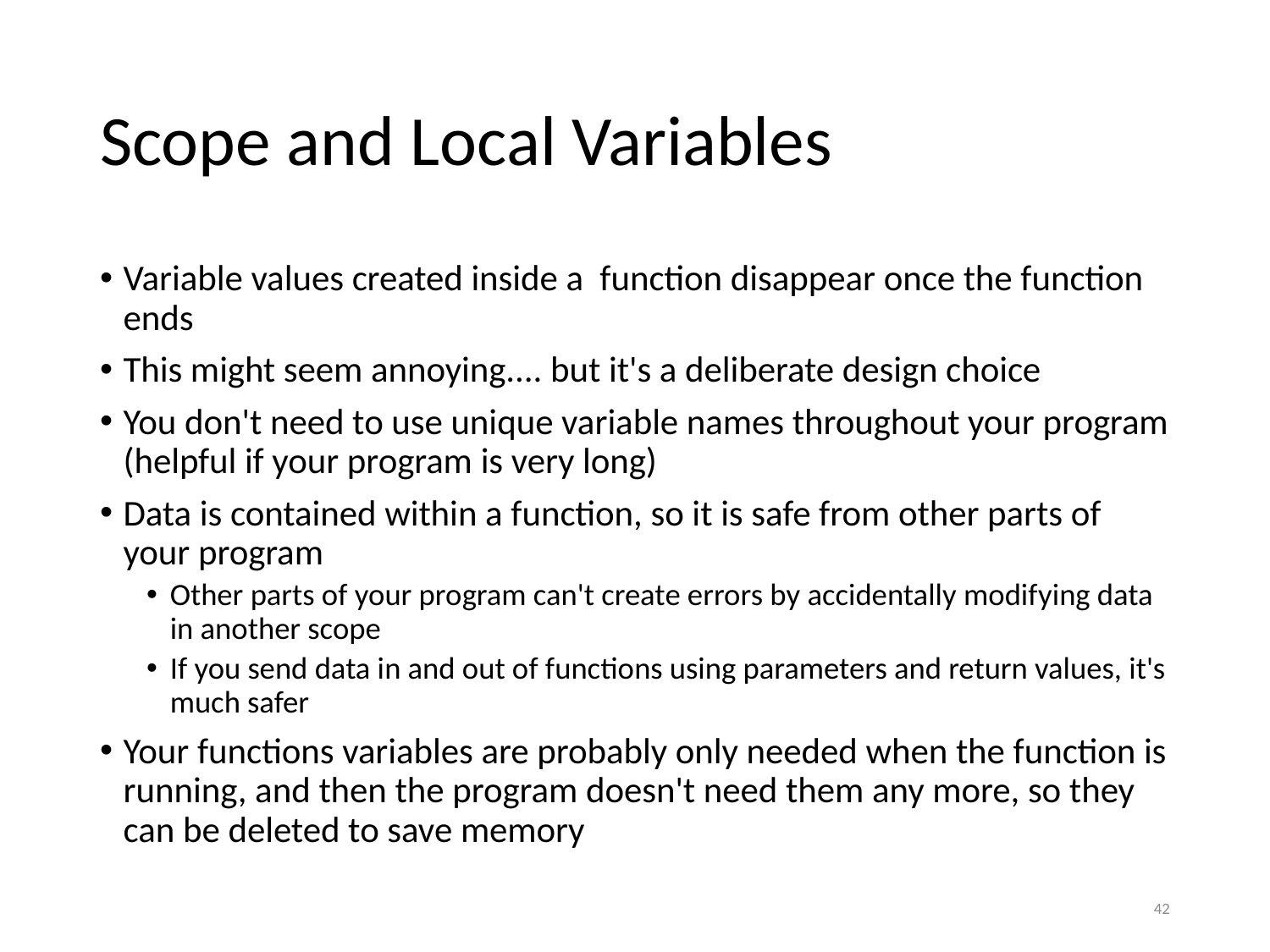

# Scope and Local Variables
Variable values created inside a  function disappear once the function ends
This might seem annoying.... but it's a deliberate design choice
You don't need to use unique variable names throughout your program (helpful if your program is very long)
Data is contained within a function, so it is safe from other parts of your program
Other parts of your program can't create errors by accidentally modifying data in another scope
If you send data in and out of functions using parameters and return values, it's much safer
Your functions variables are probably only needed when the function is running, and then the program doesn't need them any more, so they can be deleted to save memory
42